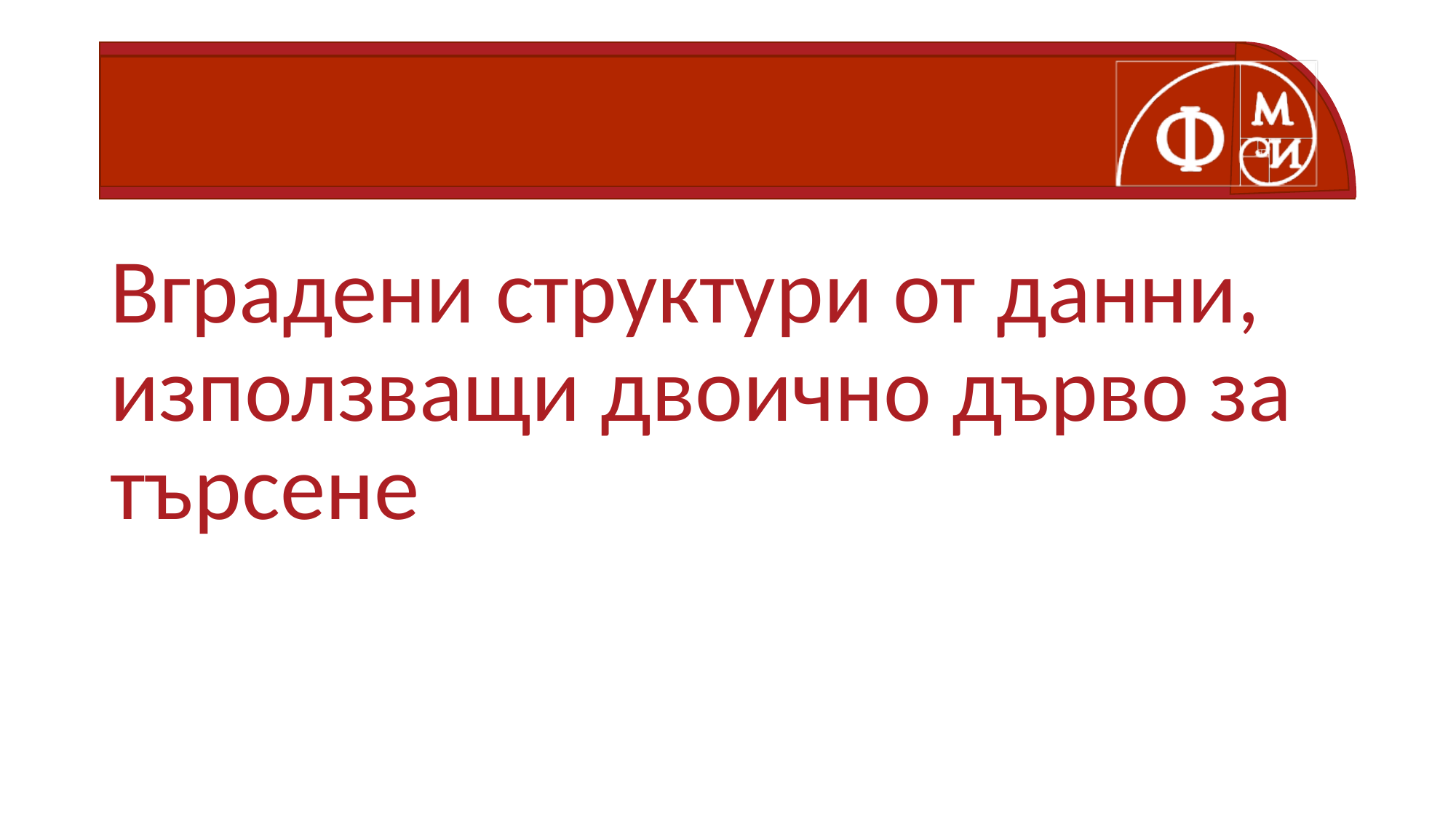

# Вградени структури от данни, използващи двоично дърво за търсене